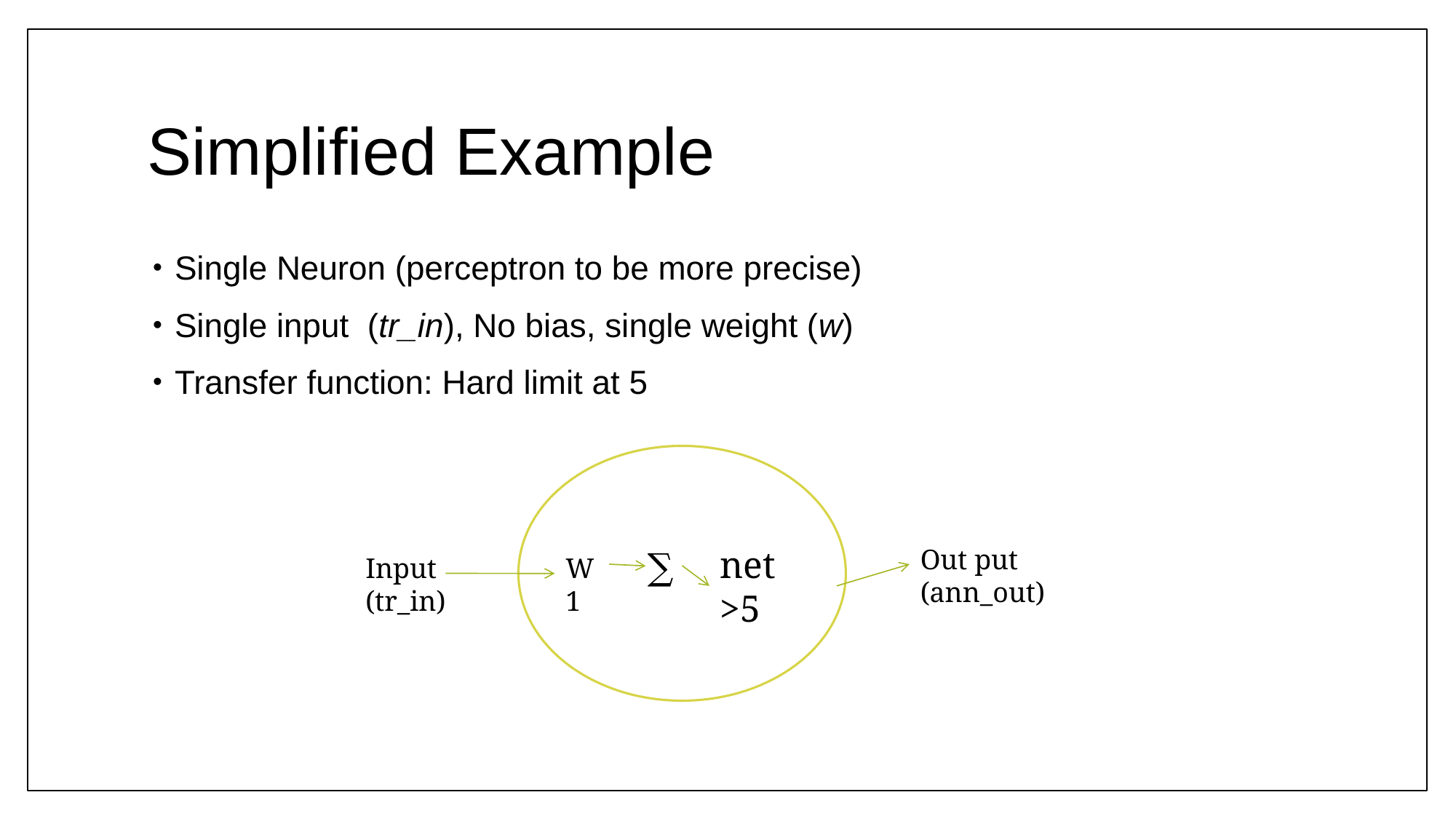

# Simplified Example
Single Neuron (perceptron to be more precise)
Single input  (tr_in), No bias, single weight (w)
Transfer function: Hard limit at 5

net >5
Out put
(ann_out)
∑
Input
(tr_in)
W1